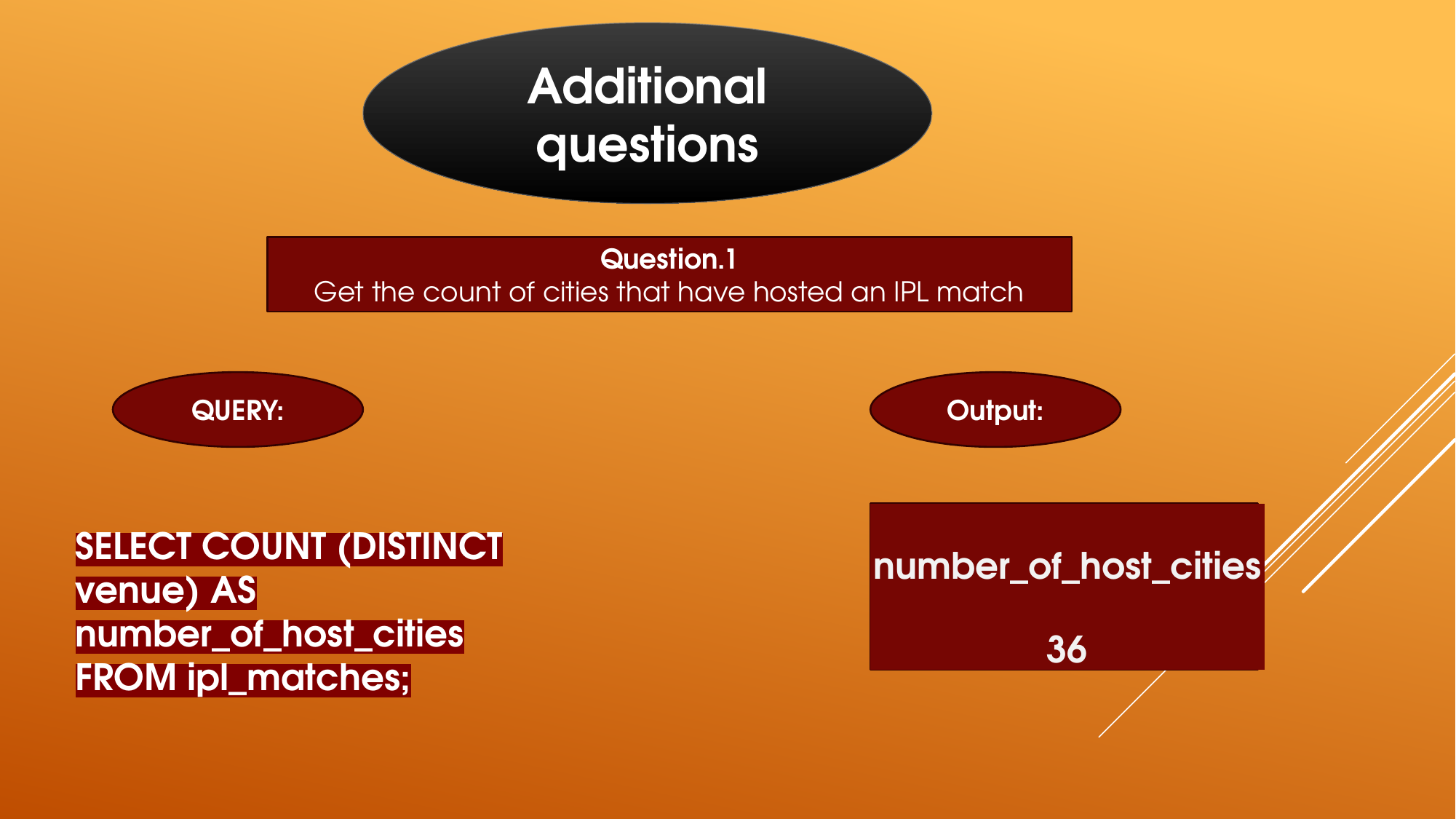

Additional questions
Question.1
Get the count of cities that have hosted an IPL match
QUERY:
Output:
| number\_of\_host\_cities |
| --- |
| 36 |

SELECT COUNT (DISTINCT venue) AS number_of_host_cities FROM ipl_matches;